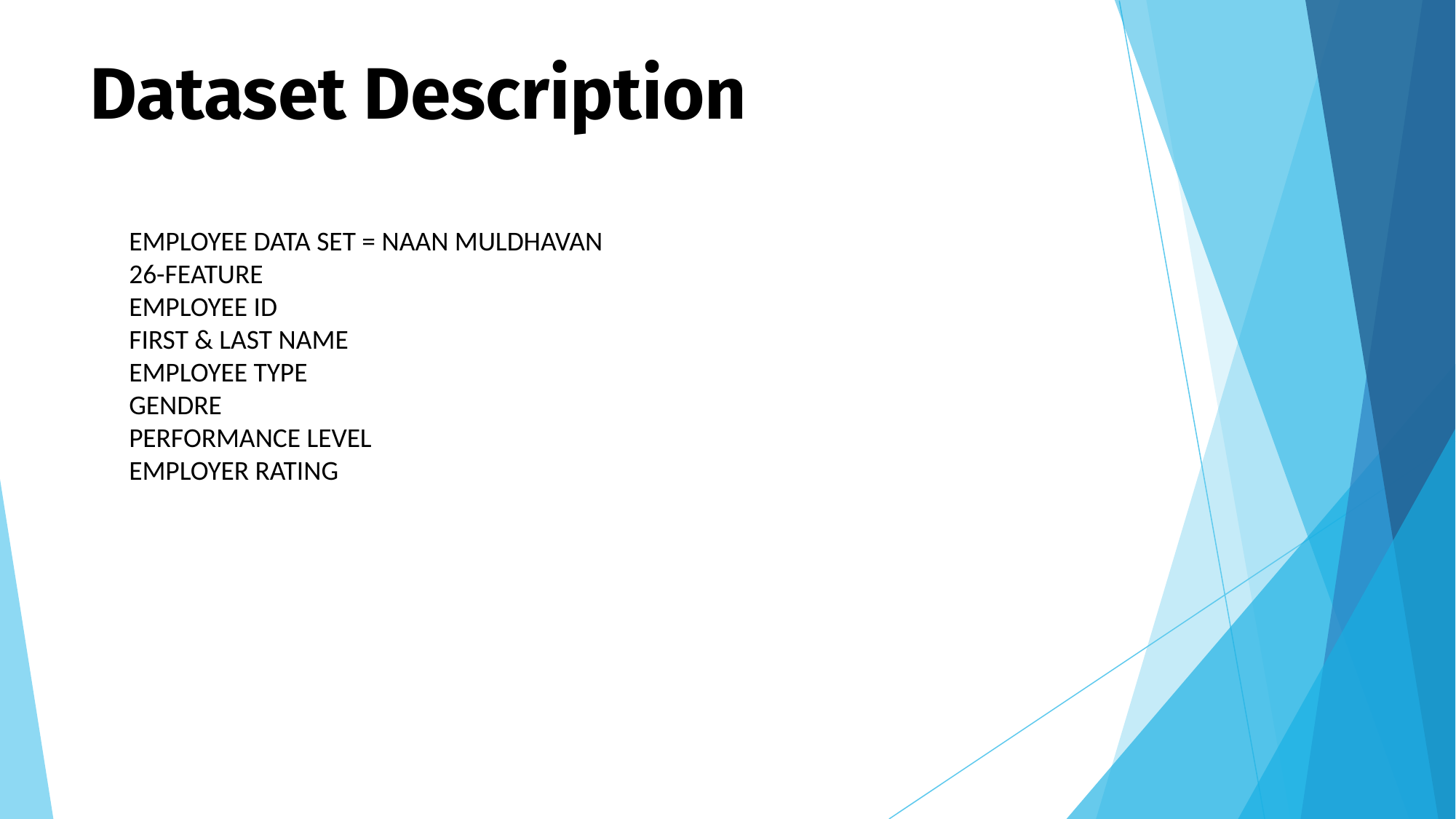

# Dataset Description
EMPLOYEE DATA SET = NAAN MULDHAVAN
26-FEATURE
EMPLOYEE ID
FIRST & LAST NAME
EMPLOYEE TYPE
GENDRE
PERFORMANCE LEVEL
EMPLOYER RATING